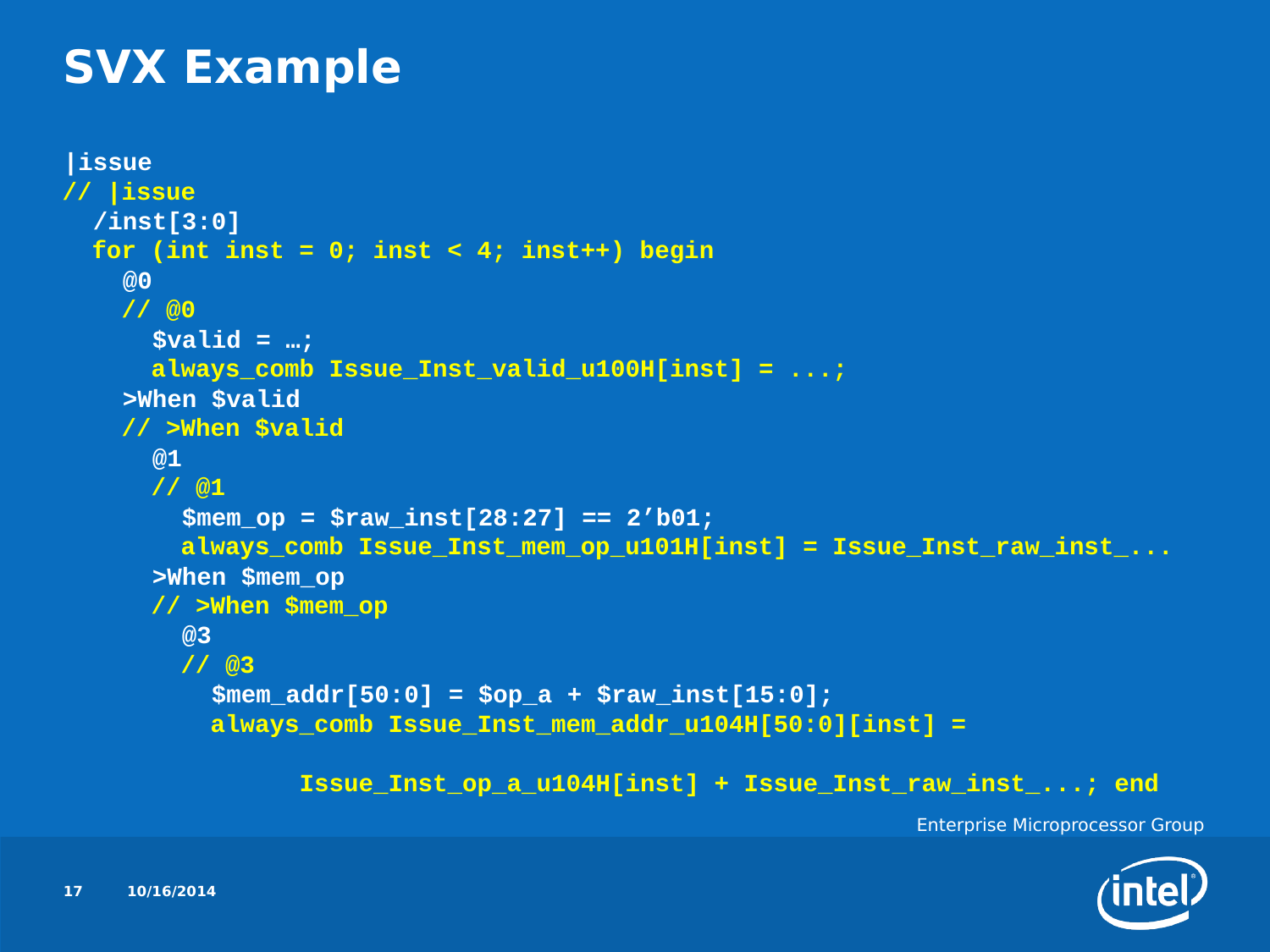

# SVX Example
|issue
  /inst[3:0]
    @0
      $valid = …;
    >When $valid
      @1
        $mem_op = $raw_inst[28:27] == 2’b01;
      >When $mem_op
        @3
          $mem_addr[50:0] = $op_a + $raw_inst[15:0];
// |issue
  for (int inst = 0; inst < 4; inst++) begin
    // @0
      always_comb Issue_Inst_valid_u100H[inst] = ...;
    // >When $valid
      // @1
        always_comb Issue_Inst_mem_op_u101H[inst] = Issue_Inst_raw_inst_...
      // >When $mem_op
        // @3
          always_comb Issue_Inst_mem_addr_u104H[50:0][inst] =
                Issue_Inst_op_a_u104H[inst] + Issue_Inst_raw_inst_...; end
17
10/16/2014